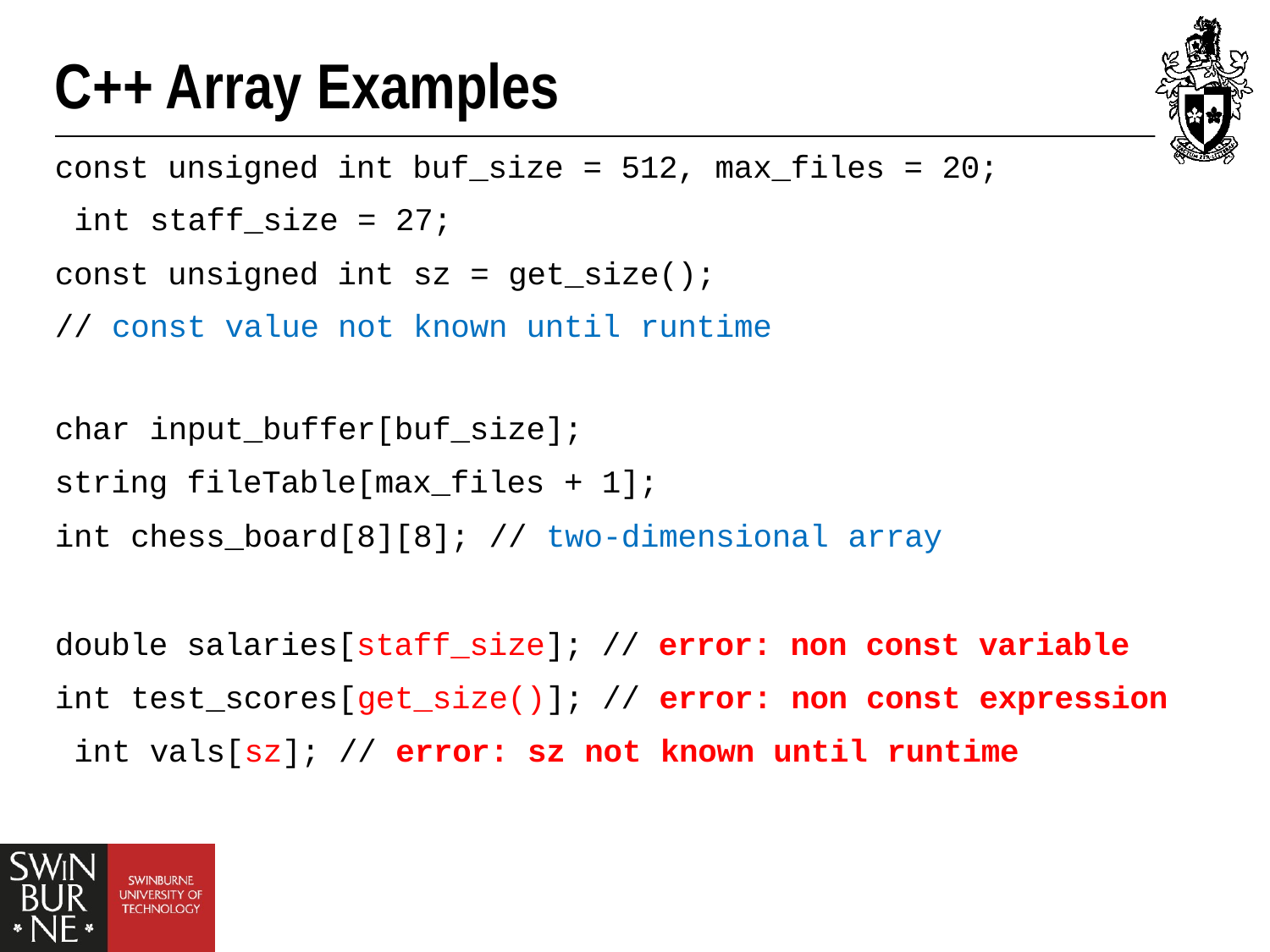

# C++ Array Examples
const unsigned int buf_size = 512, max_files = 20;  int staff_size = 27;
const unsigned int sz = get_size();
// const value not known until runtime
char input_buffer[buf_size];
string fileTable[max_files + 1];
int chess_board[8][8]; // two-dimensional array

double salaries[staff_size]; // error: non const variable  int test_scores[get_size()]; // error: non const expression  int vals[sz]; // error: sz not known until runtime